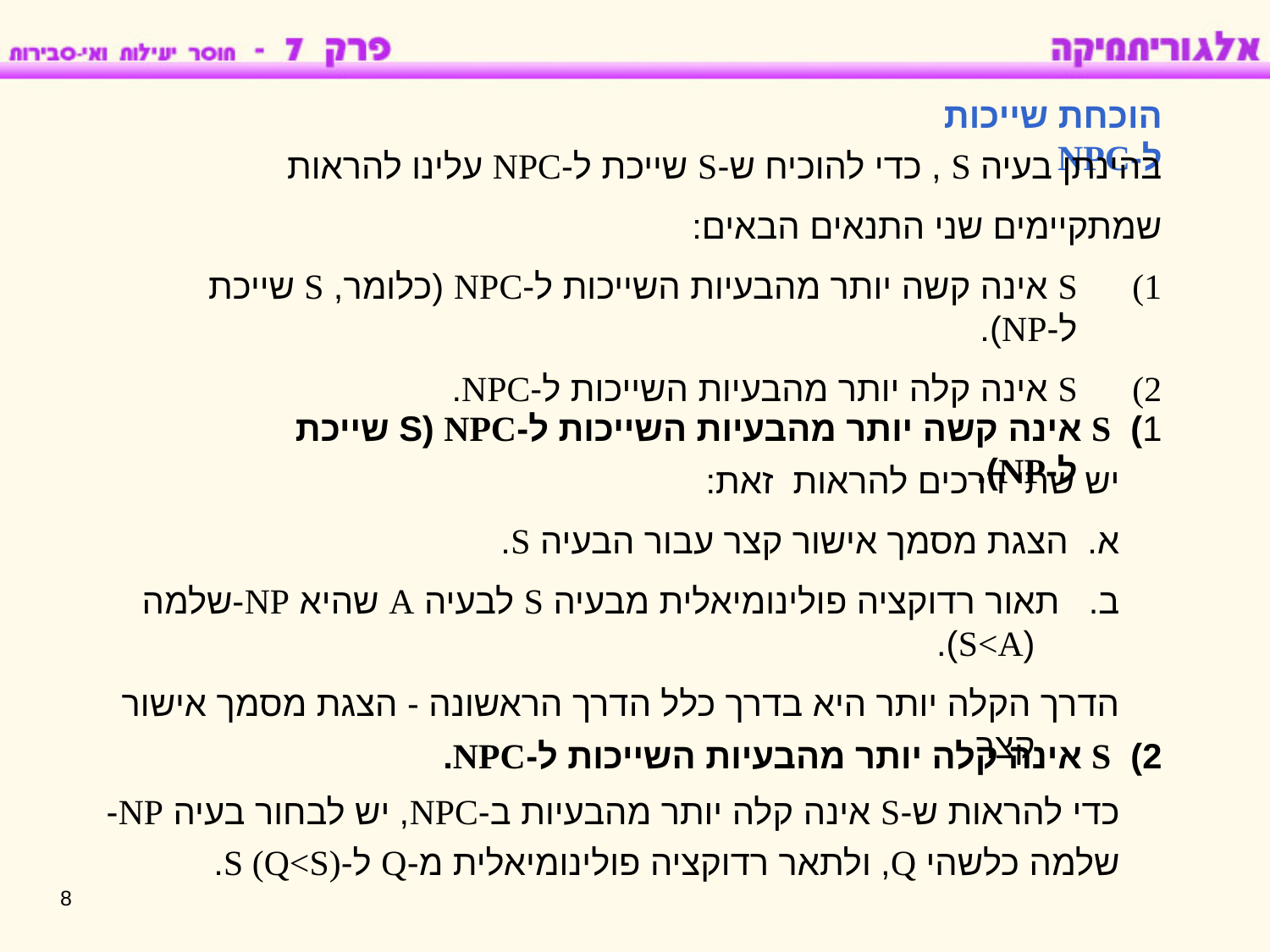

הוכחת שייכות ל-NPC
בהינתן בעיה S , כדי להוכיח ש-S שייכת ל-NPC עלינו להראות
שמתקיימים שני התנאים הבאים:
S אינה קשה יותר מהבעיות השייכות ל-NPC (כלומר, S שייכת ל-NP).
S אינה קלה יותר מהבעיות השייכות ל-NPC.
1)  S אינה קשה יותר מהבעיות השייכות ל-NPC (S שייכת ל-NP).
יש שתי דרכים להראות  זאת:
א.  הצגת מסמך אישור קצר עבור הבעיה S.
ב.   תאור רדוקציה פולינומיאלית מבעיה S לבעיה A שהיא NP-שלמה (S<A).
הדרך הקלה יותר היא בדרך כלל הדרך הראשונה - הצגת מסמך אישור קצר.
2)  S אינה קלה יותר מהבעיות השייכות ל-NPC.
כדי להראות ש-S אינה קלה יותר מהבעיות ב-NPC, יש לבחור בעיה NP-שלמה כלשהי Q, ולתאר רדוקציה פולינומיאלית מ-Q ל-S (Q<S).
8